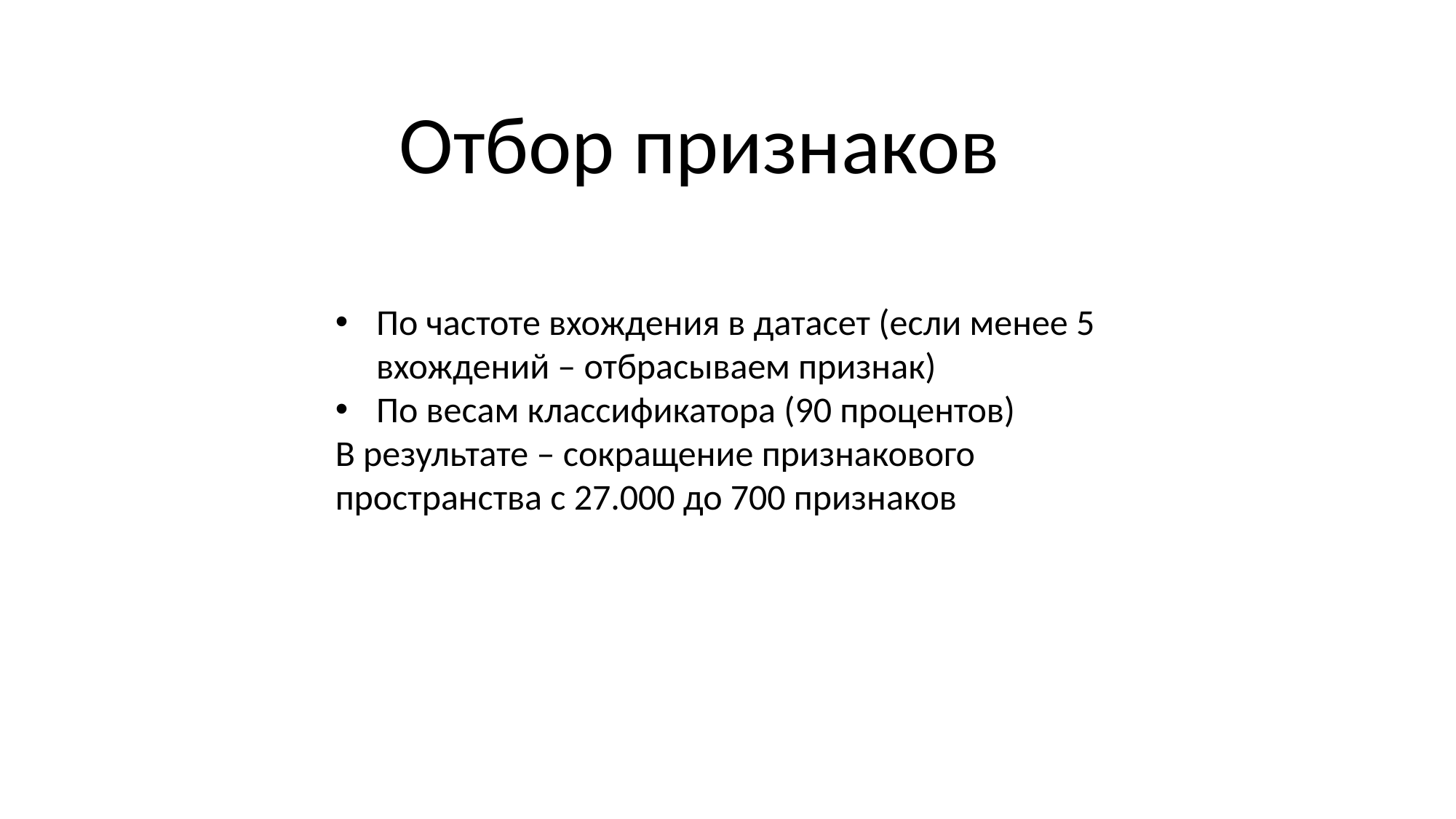

Отбор признаков
По частоте вхождения в датасет (если менее 5 вхождений – отбрасываем признак)
По весам классификатора (90 процентов)
В результате – сокращение признакового пространства с 27.000 до 700 признаков